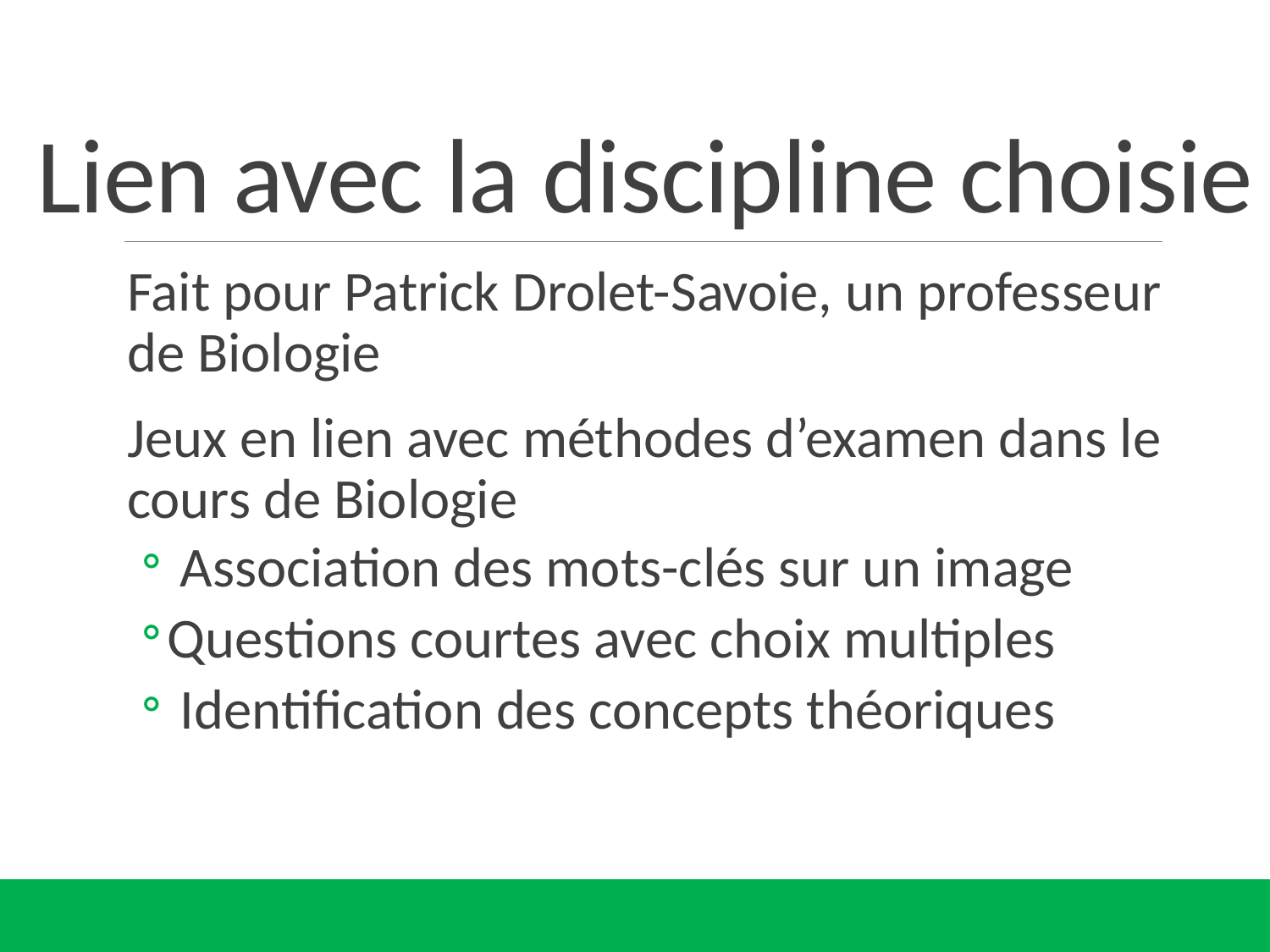

# Lien avec la discipline choisie
Fait pour Patrick Drolet-Savoie, un professeur de Biologie
Jeux en lien avec méthodes d’examen dans le cours de Biologie
 Association des mots-clés sur un image
Questions courtes avec choix multiples
 Identification des concepts théoriques